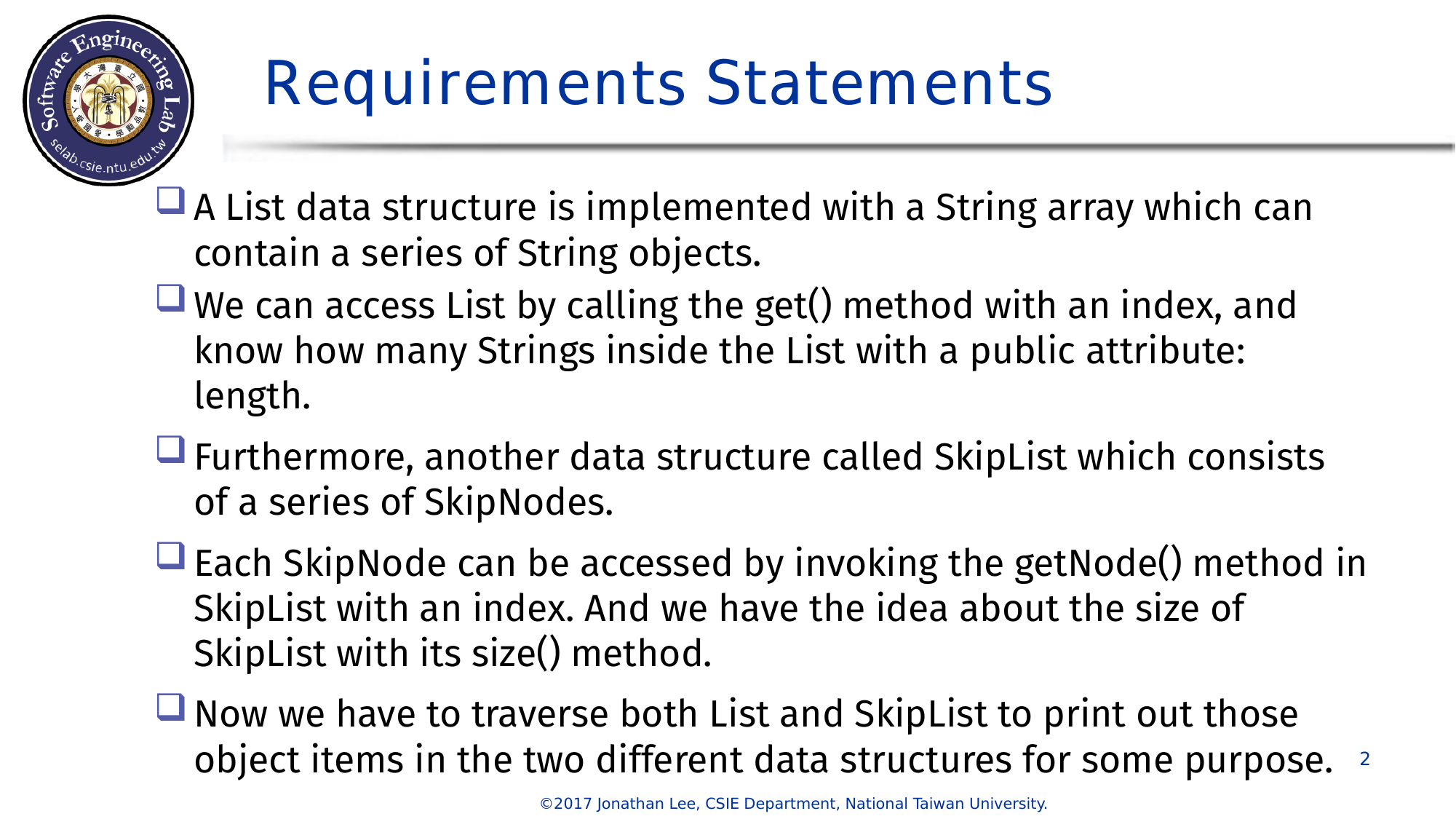

# Requirements Statements
A List data structure is implemented with a String array which can contain a series of String objects.
We can access List by calling the get() method with an index, and know how many Strings inside the List with a public attribute: length.
Furthermore, another data structure called SkipList which consists of a series of SkipNodes.
Each SkipNode can be accessed by invoking the getNode() method in SkipList with an index. And we have the idea about the size of SkipList with its size() method.
Now we have to traverse both List and SkipList to print out those object items in the two different data structures for some purpose.

2